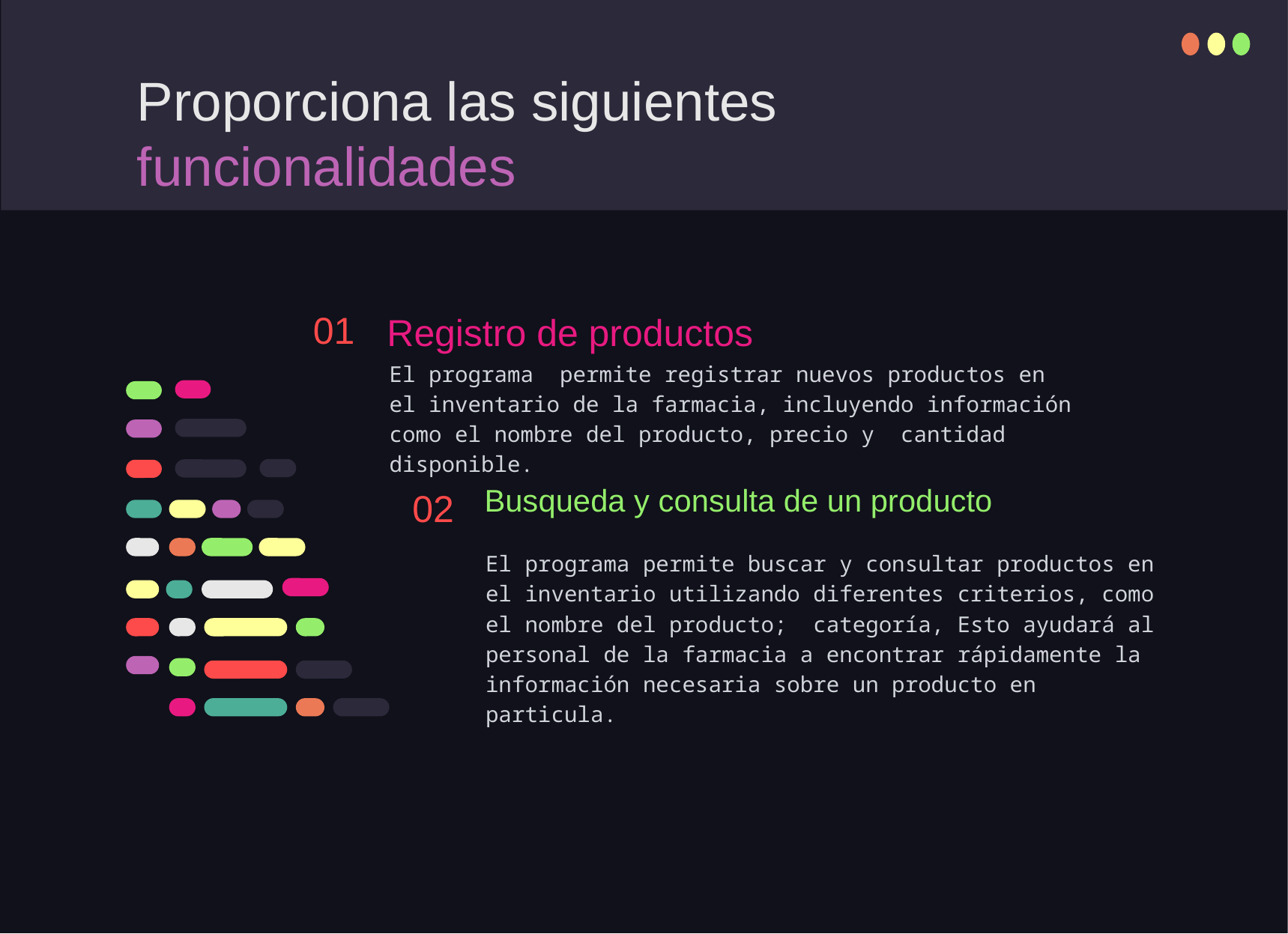

# Proporciona las siguientes  funcionalidades
01
Registro de productos
El programa  permite registrar nuevos productos en el inventario de la farmacia, incluyendo información como el nombre del producto, precio y  cantidad disponible.

Busqueda y consulta de un producto
02
El programa permite buscar y consultar productos en el inventario utilizando diferentes criterios, como el nombre del producto;  categoría, Esto ayudará al personal de la farmacia a encontrar rápidamente la información necesaria sobre un producto en particula.